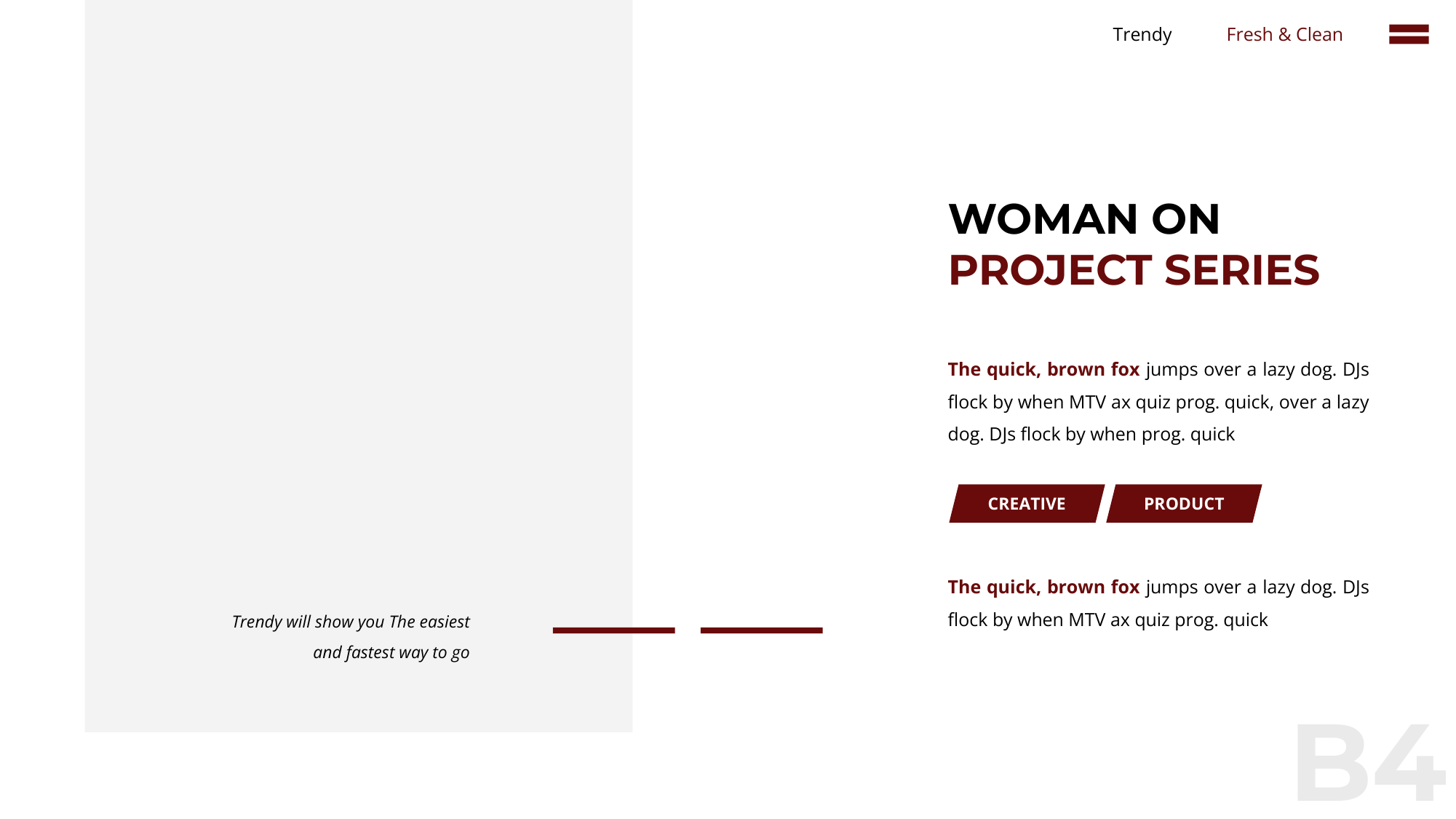

Trendy
Fresh & Clean

WOMAN ON PROJECT SERIES
The quick, brown fox jumps over a lazy dog. DJs flock by when MTV ax quiz prog. quick, over a lazy dog. DJs flock by when prog. quick
CREATIVE
PRODUCT

The quick, brown fox jumps over a lazy dog. DJs flock by when MTV ax quiz prog. quick
Trendy will show you The easiest and fastest way to go
B4